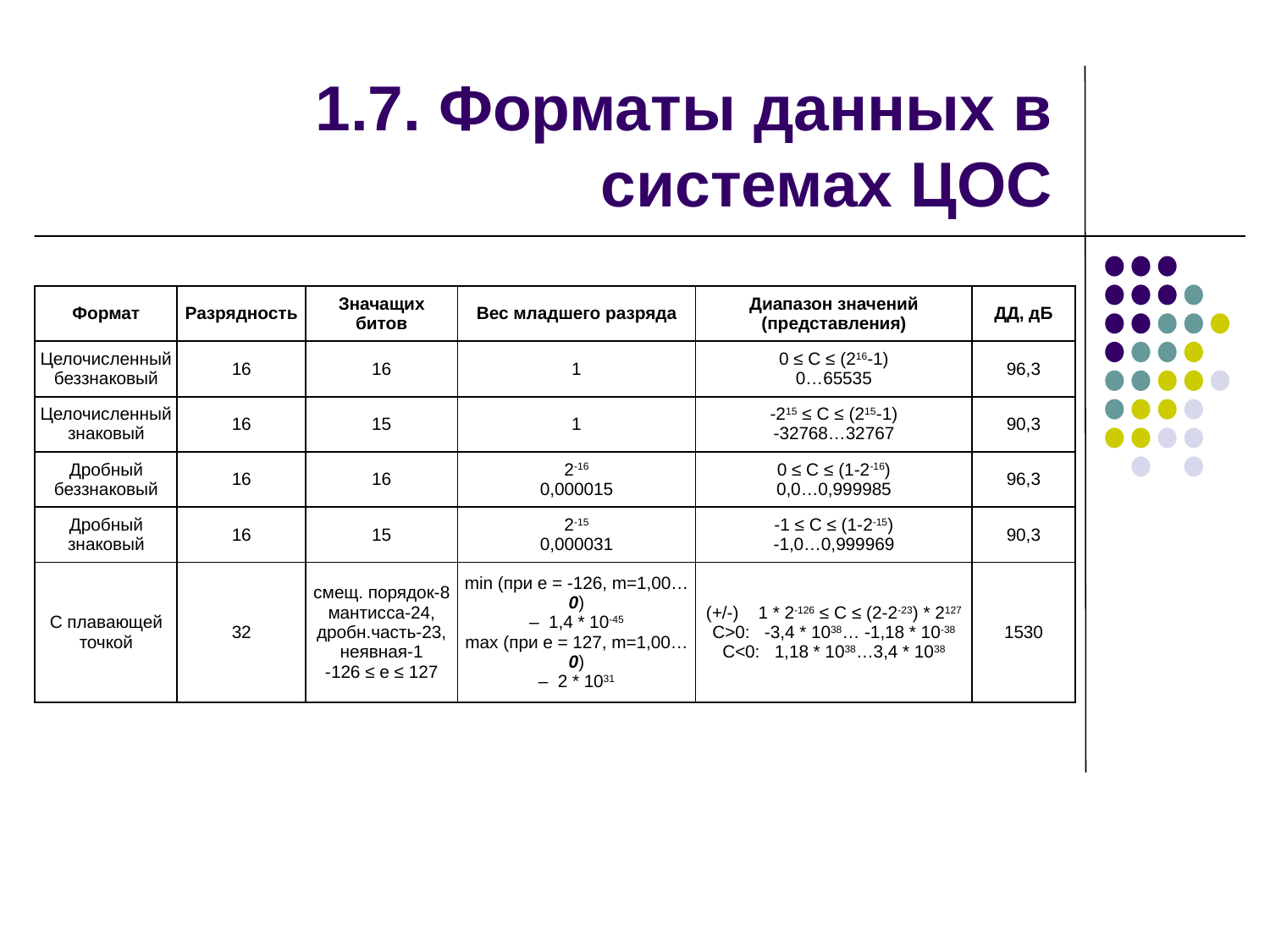

# 1.7. Форматы данных в системах ЦОС

| Формат | Разрядность | Значащих битов | Вес младшего разряда | Диапазон значений (представления) | ДД, дБ |
| --- | --- | --- | --- | --- | --- |
| Целочисленный беззнаковый | 16 | 16 | 1 | 0 ≤ C ≤ (216-1) 0…65535 | 96,3 |
| Целочисленный знаковый | 16 | 15 | 1 | -215 ≤ C ≤ (215-1) -32768…32767 | 90,3 |
| Дробный беззнаковый | 16 | 16 | 2-16 0,000015 | 0 ≤ C ≤ (1-2-16) 0,0…0,999985 | 96,3 |
| Дробный знаковый | 16 | 15 | 2-15 0,000031 | -1 ≤ C ≤ (1-2-15) -1,0…0,999969 | 90,3 |
| С плавающей точкой | 32 | смещ. порядок-8 мантисса-24, дробн.часть-23, неявная-1 -126 ≤ e ≤ 127 | min (при e = -126, m=1,00…0) – 1,4 \* 10-45 max (при e = 127, m=1,00…0) – 2 \* 1031 | (+/-) 1 \* 2-126 ≤ C ≤ (2-2-23) \* 2127 C>0: -3,4 \* 1038… -1,18 \* 10-38 C<0: 1,18 \* 1038…3,4 \* 1038 | 1530 |